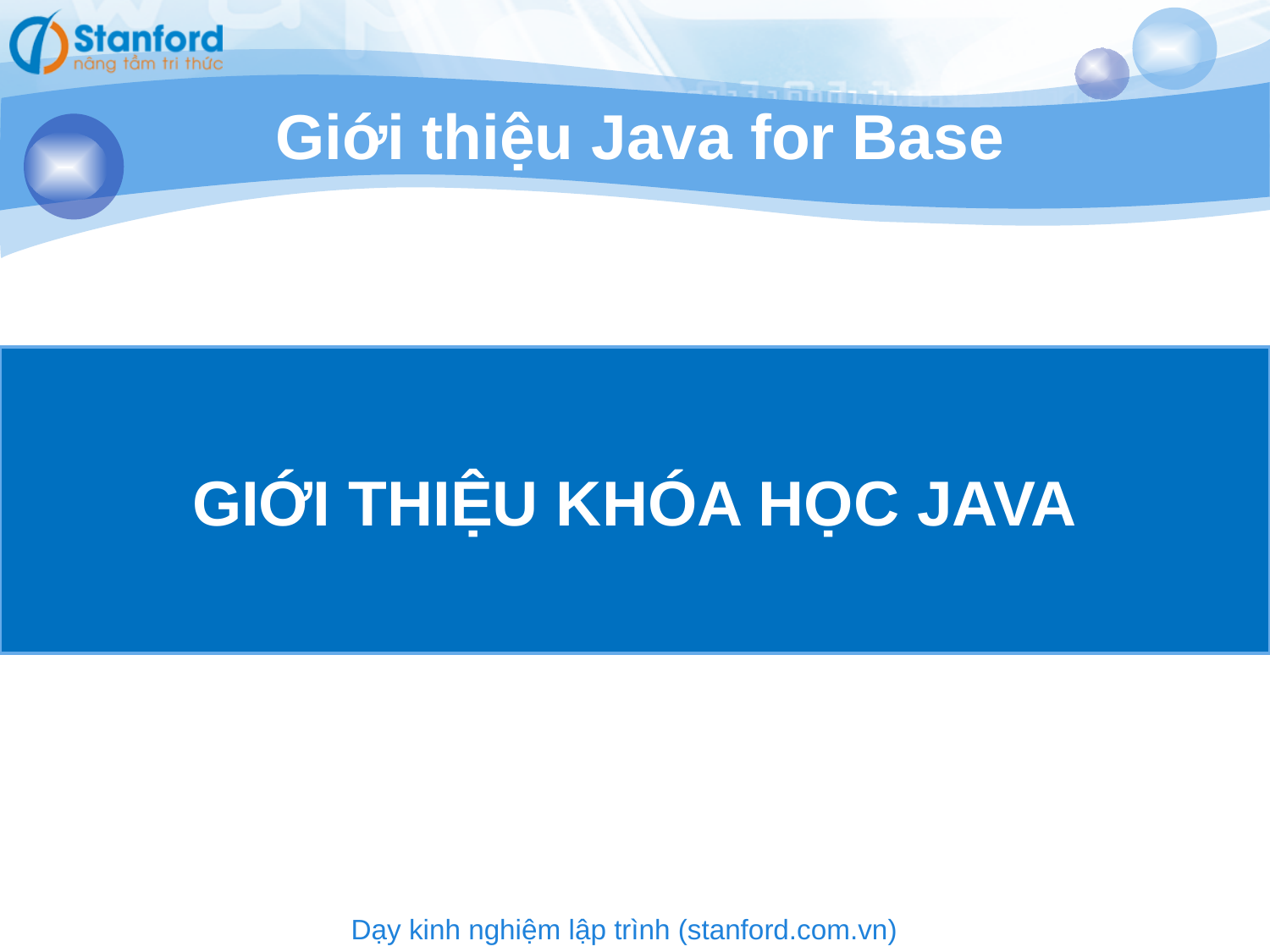

# Giới thiệu Java for Base
GIỚI THIỆU KHÓA HỌC JAVA